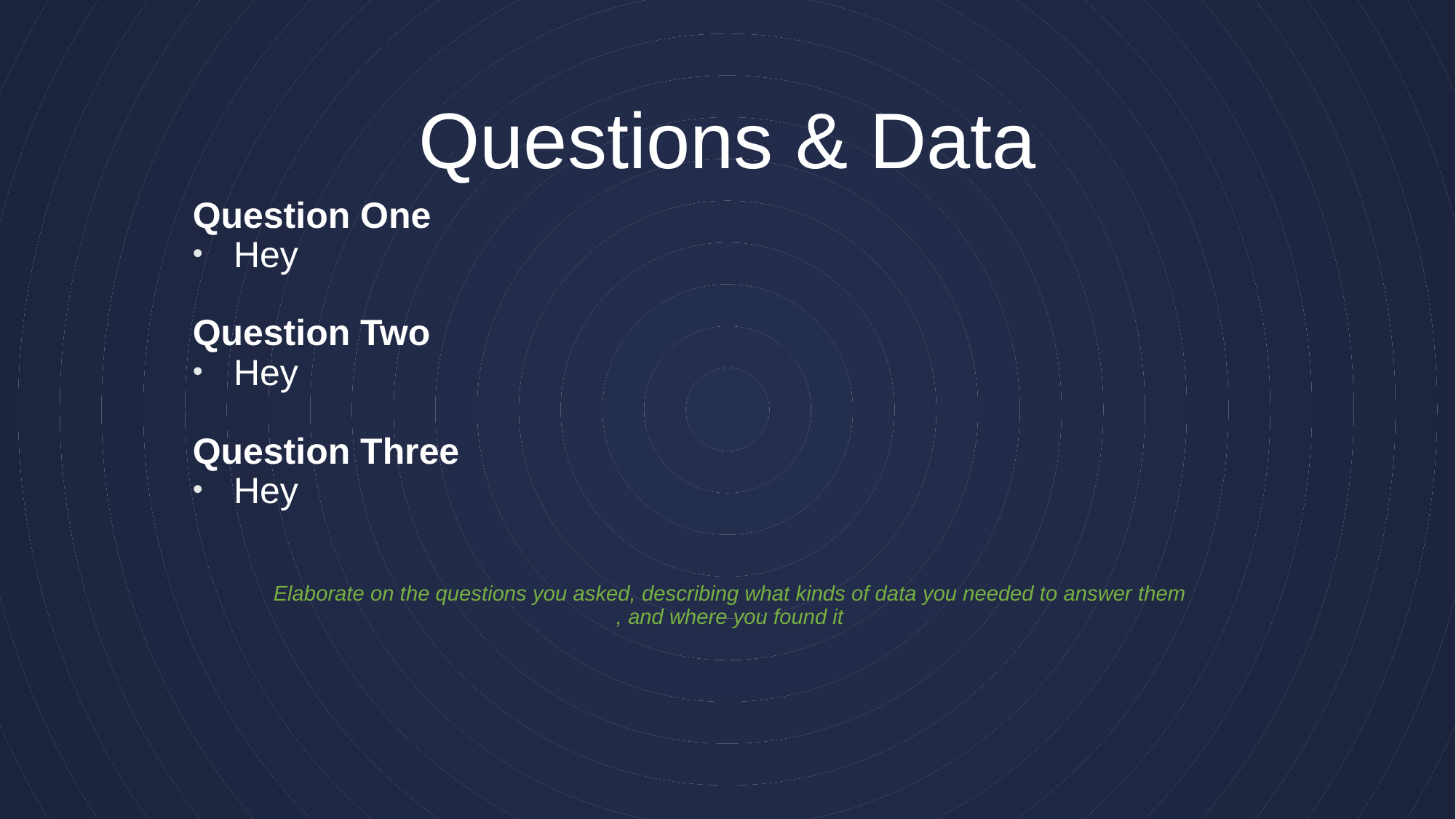

# Questions & Data
Question One
Hey

Question Two
Hey

Question Three
Hey

Elaborate on the questions you asked, describing what kinds of data you needed to answer them, and where you found it